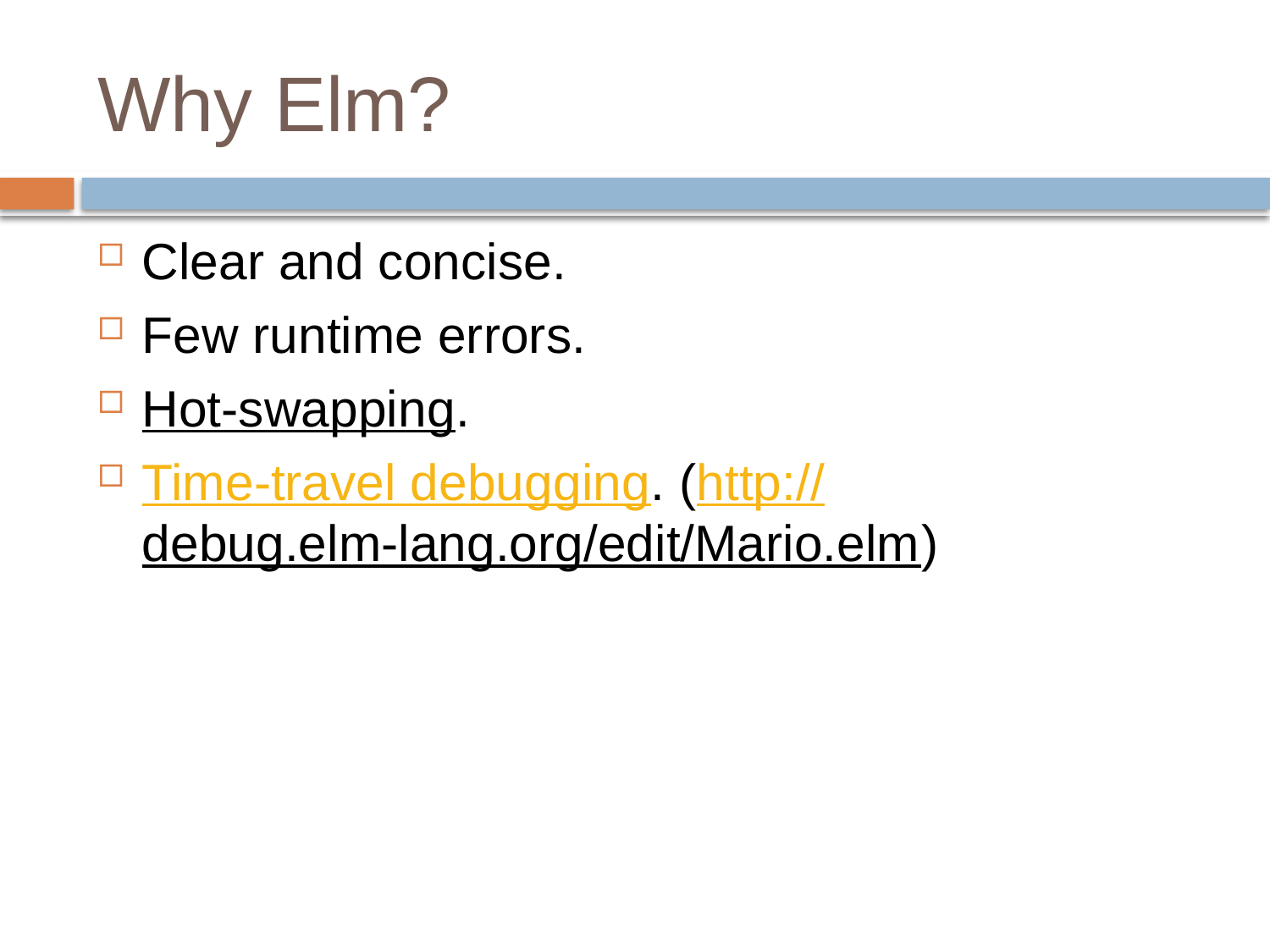

# Why Elm?
Clear and concise.
Few runtime errors.
Hot-swapping.
Time-travel debugging. (http://debug.elm-lang.org/edit/Mario.elm)